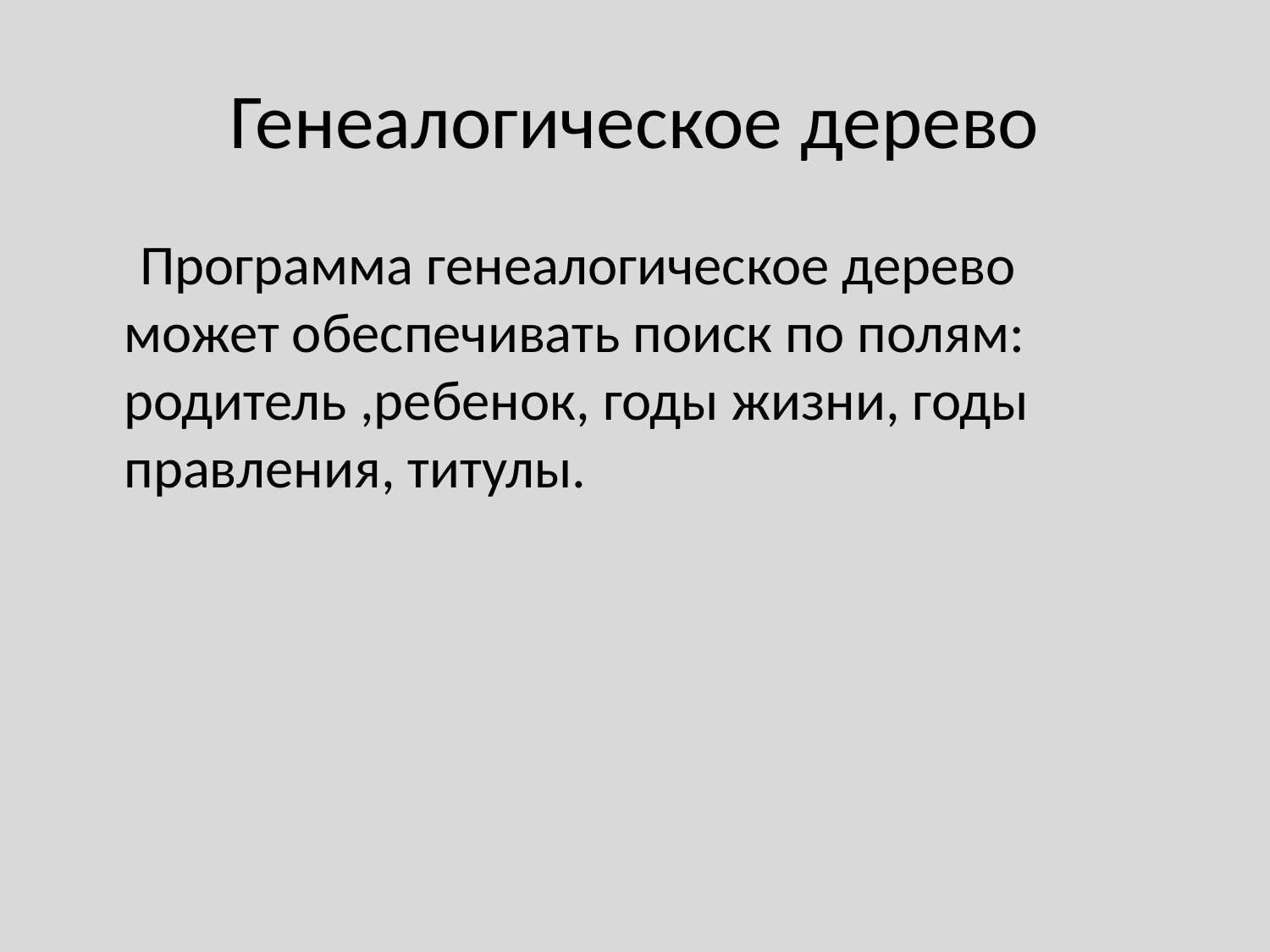

# Генеалогическое дерево
     Программа генеалогическое дерево  может обеспечивать поиск по полям: родитель ,ребенок, годы жизни, годы правления, титулы.